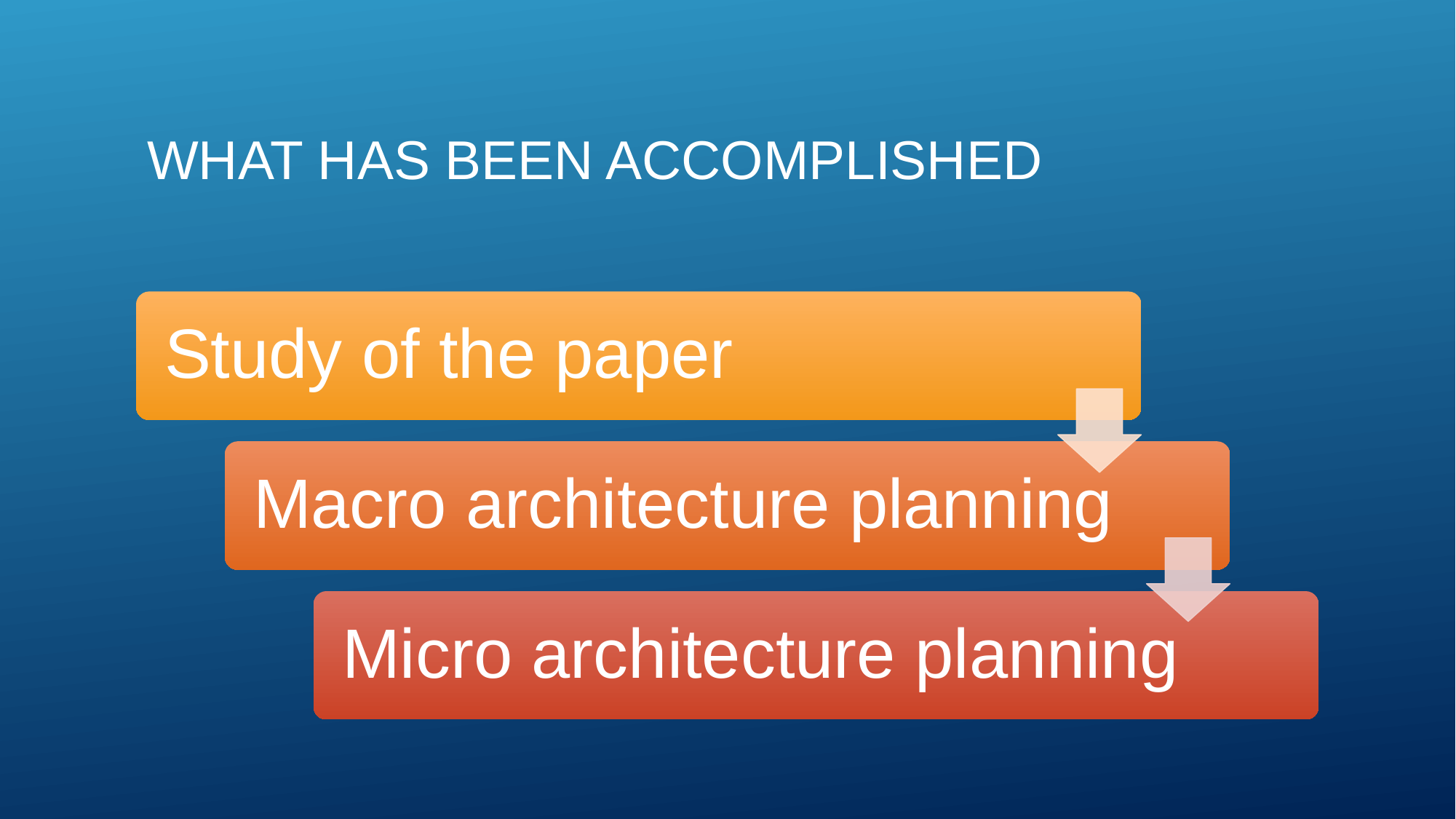

# What has been accomplished
Study of the paper
Macro architecture planning
Micro architecture planning